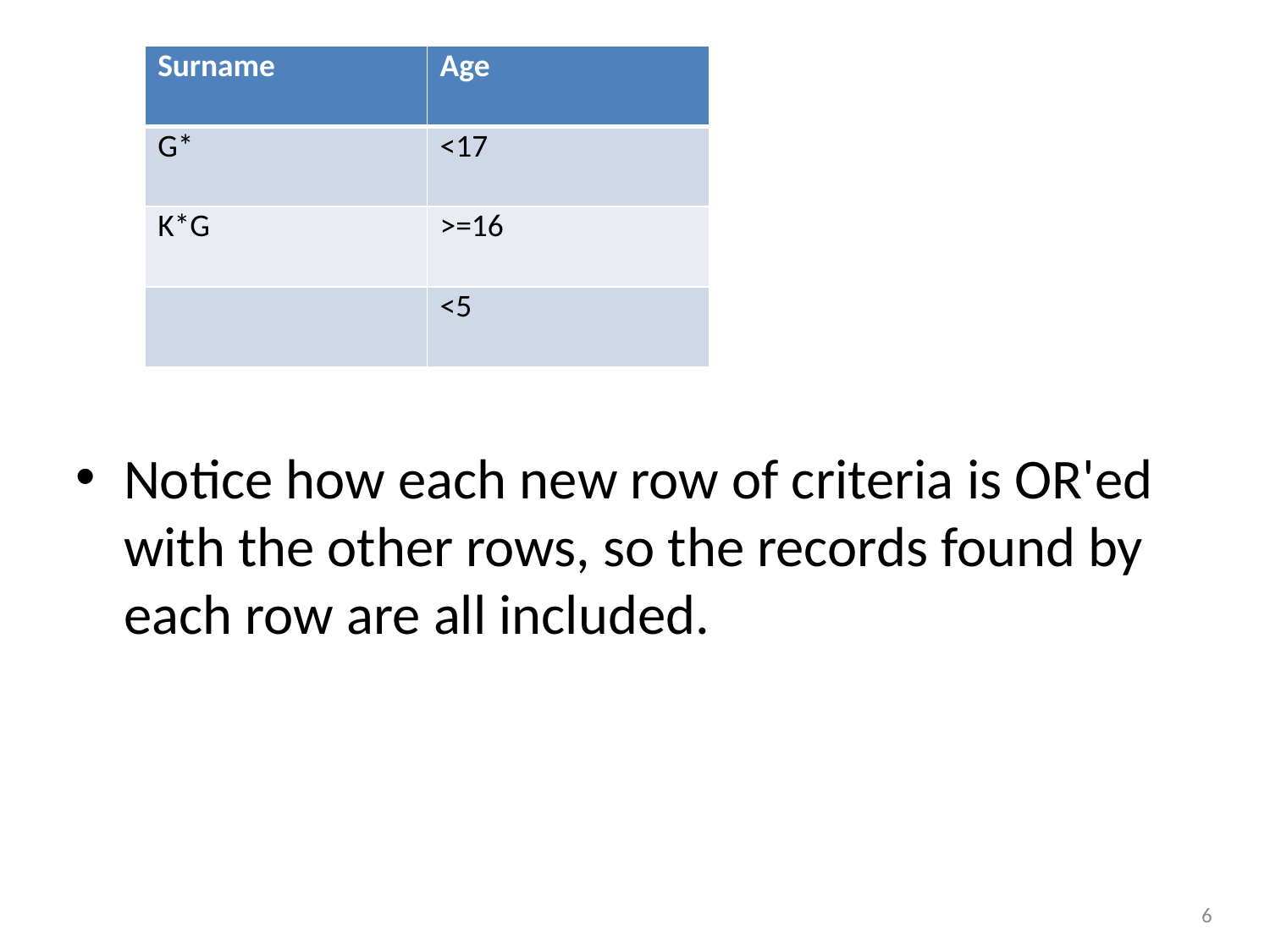

| Surname | Age |
| --- | --- |
| G\* | <17 |
| K\*G | >=16 |
|  | <5 |
# Notice how each new row of criteria is OR'ed with the other rows, so the records found by each row are all included.
6